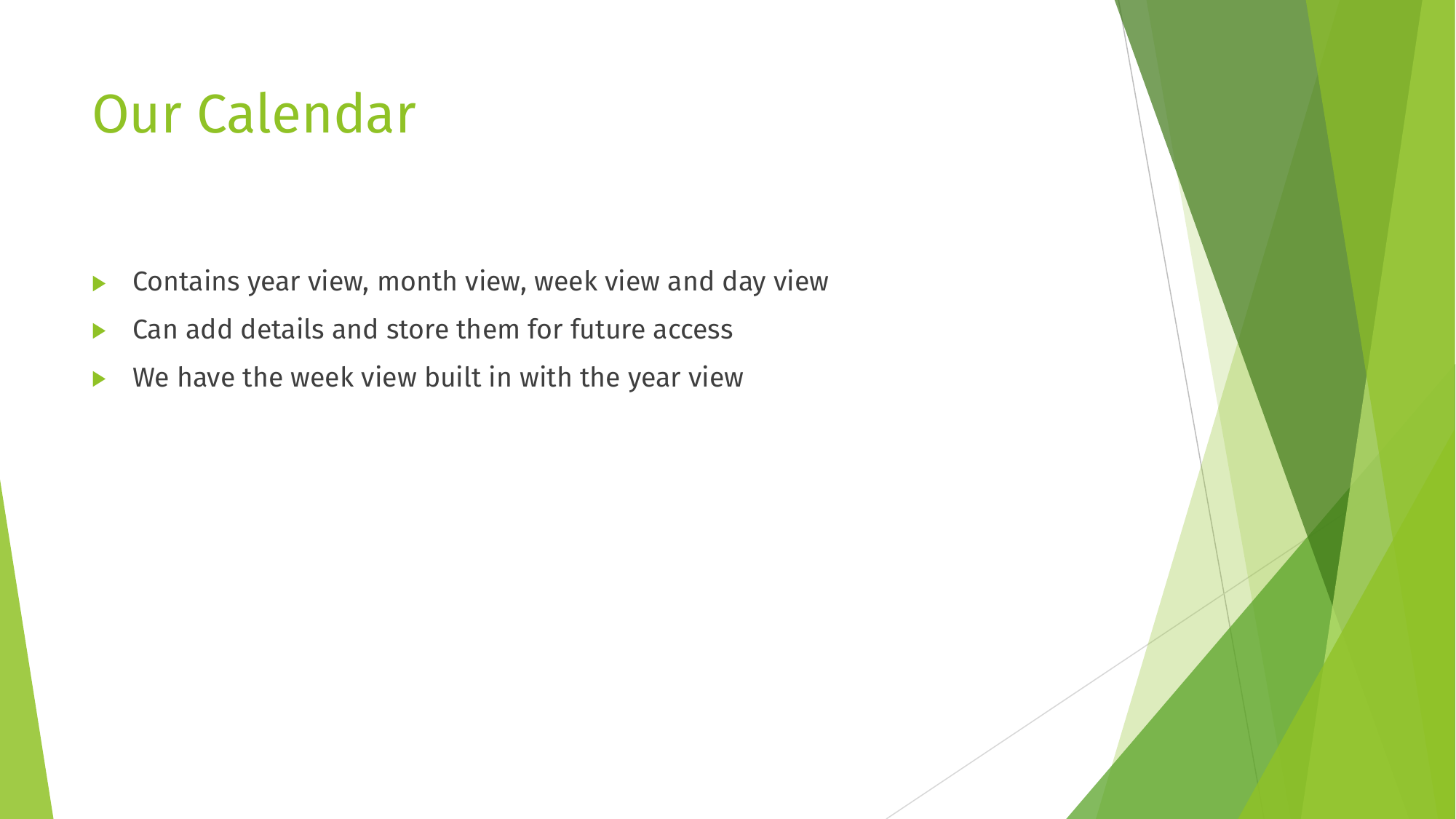

# Our Calendar
Contains year view, month view, week view and day view
Can add details and store them for future access
We have the week view built in with the year view